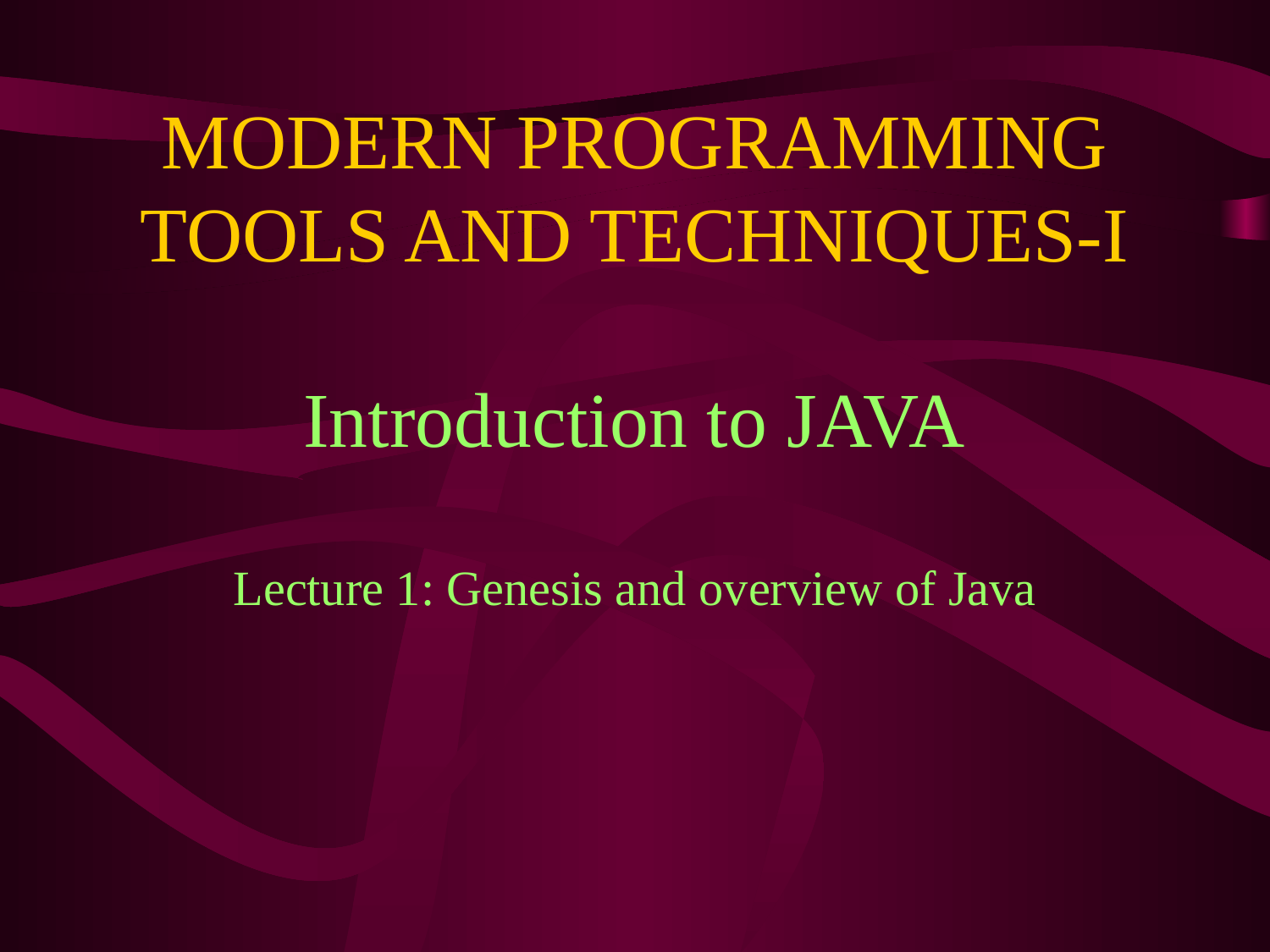

# MODERN PROGRAMMING TOOLS AND TECHNIQUES-I Introduction to JAVA Lecture 1: Genesis and overview of Java